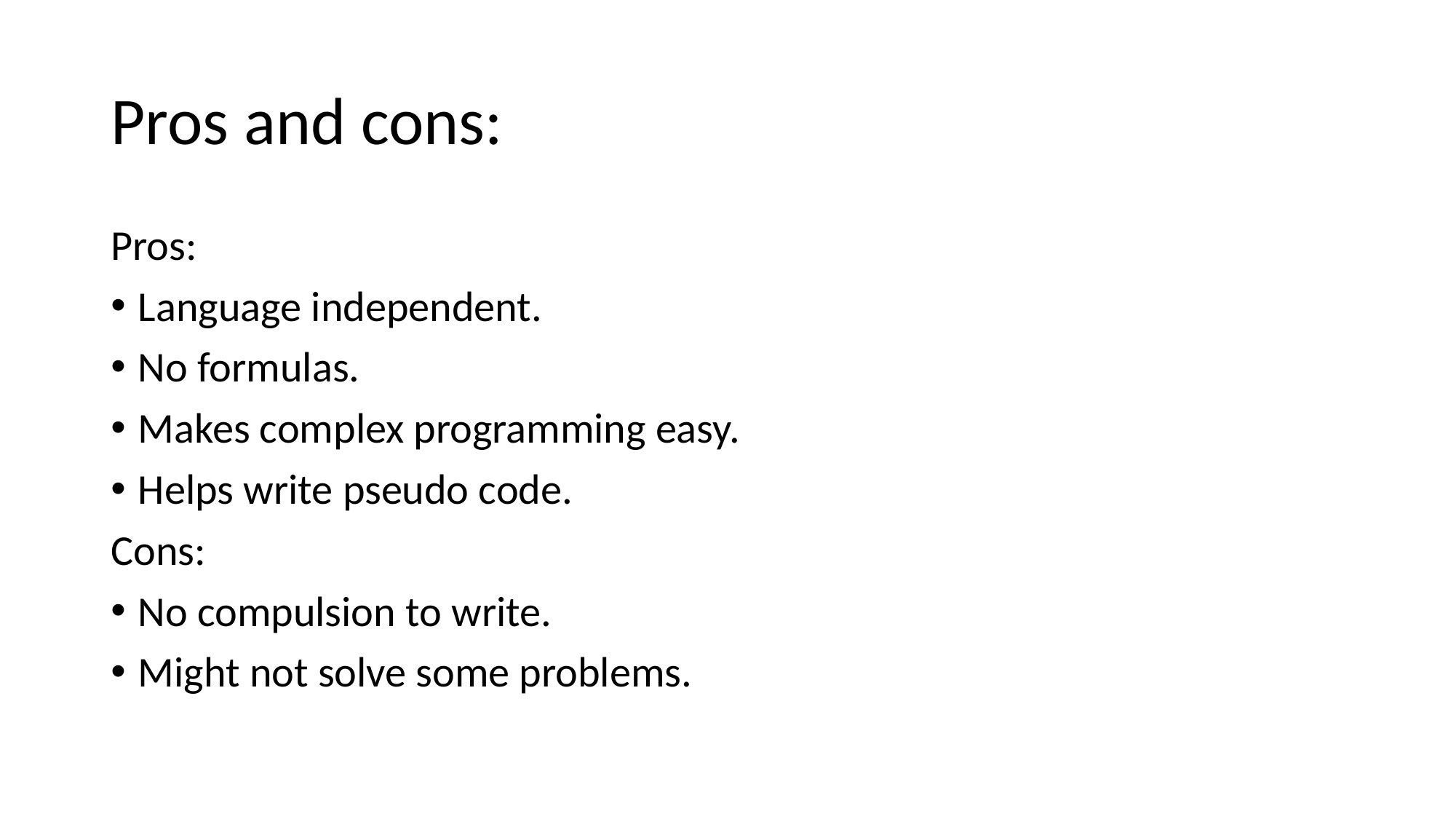

# Pros and cons:
Pros:
Language independent.
No formulas.
Makes complex programming easy.
Helps write pseudo code.
Cons:
No compulsion to write.
Might not solve some problems.